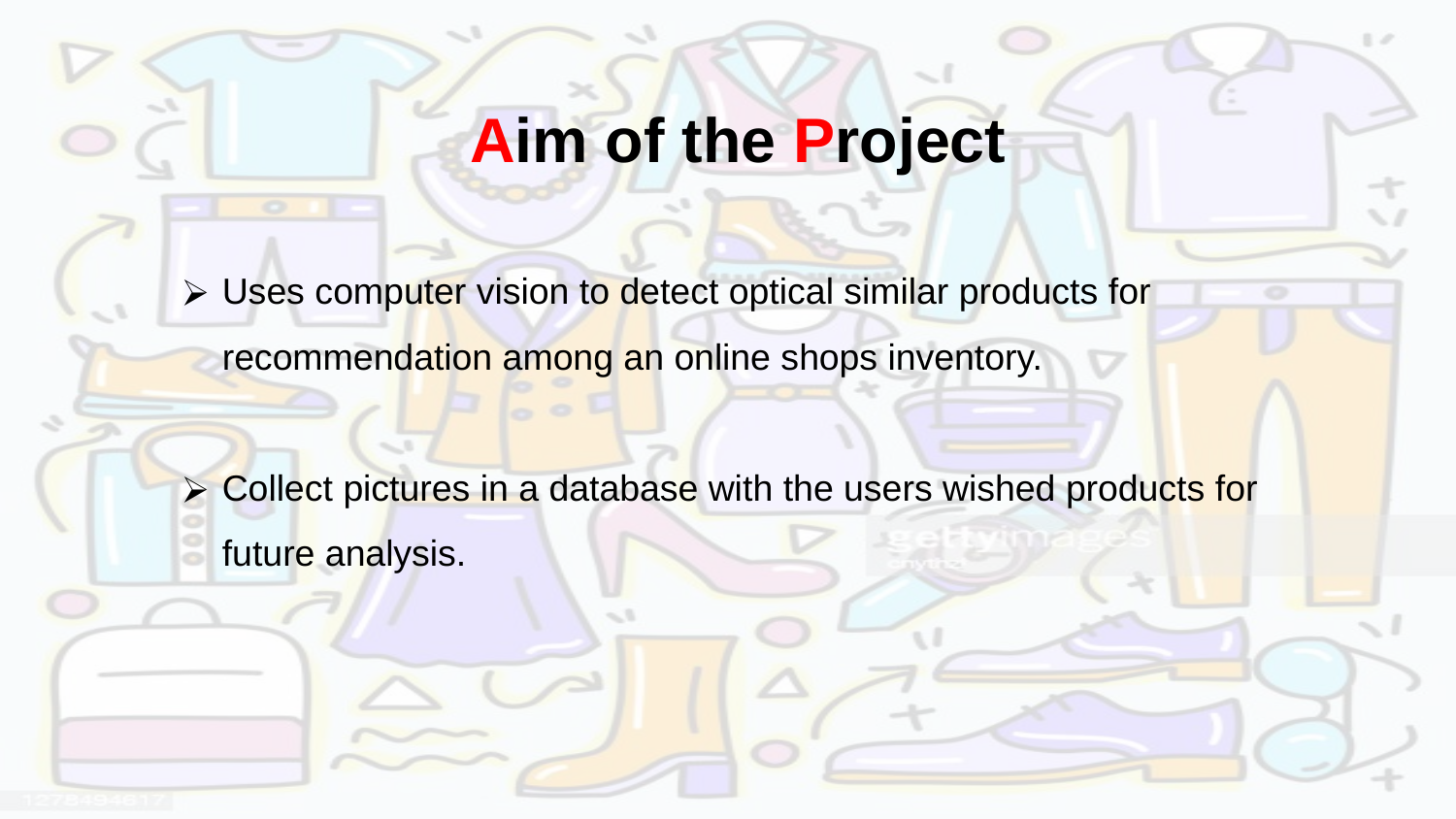

Aim of the Project
Uses computer vision to detect optical similar products for recommendation among an online shops inventory.

Collect pictures in a database with the users wished products for future analysis.